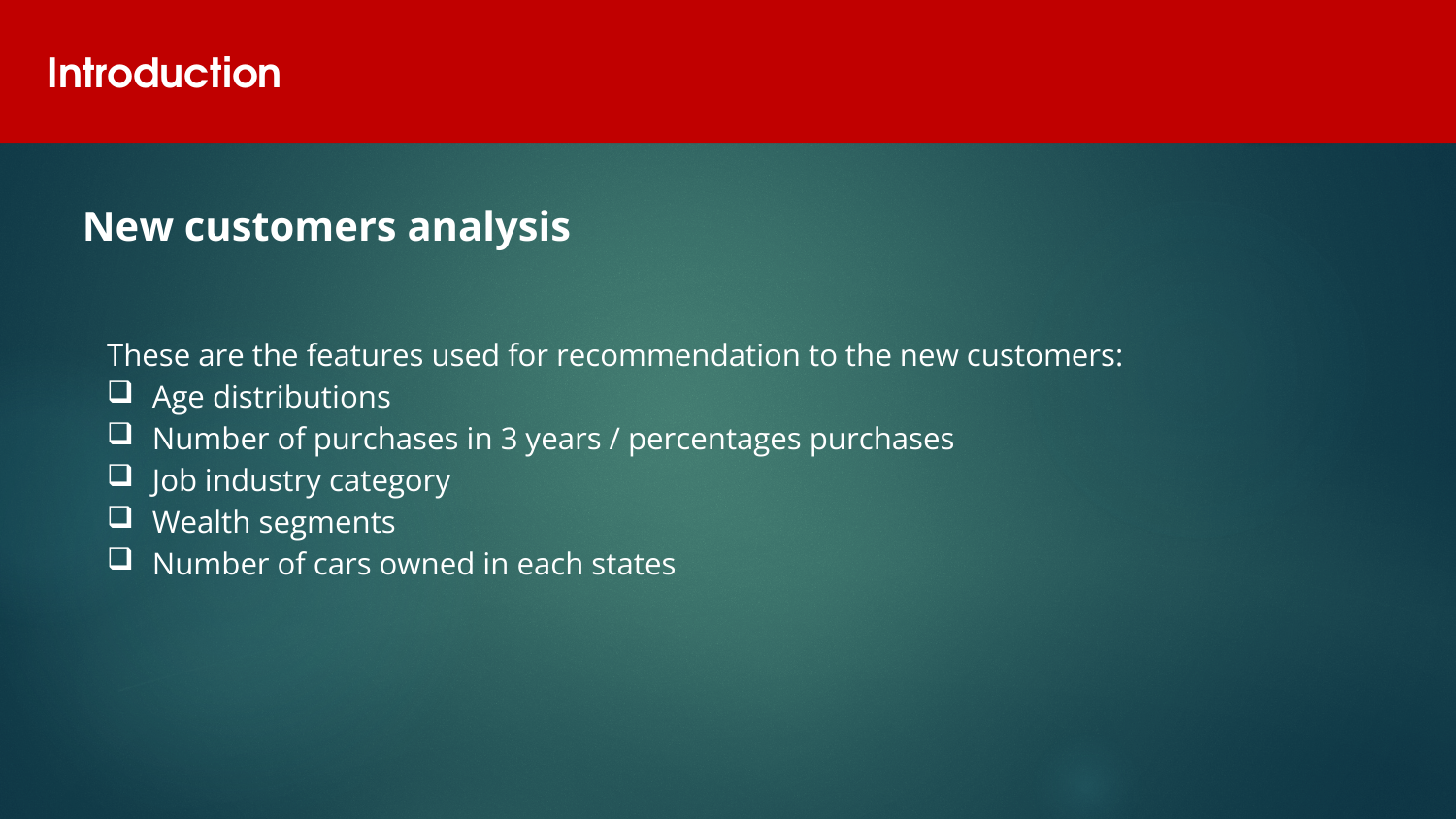

Introduction
New customers analysis
These are the features used for recommendation to the new customers:
Age distributions
Number of purchases in 3 years / percentages purchases
Job industry category
Wealth segments
Number of cars owned in each states